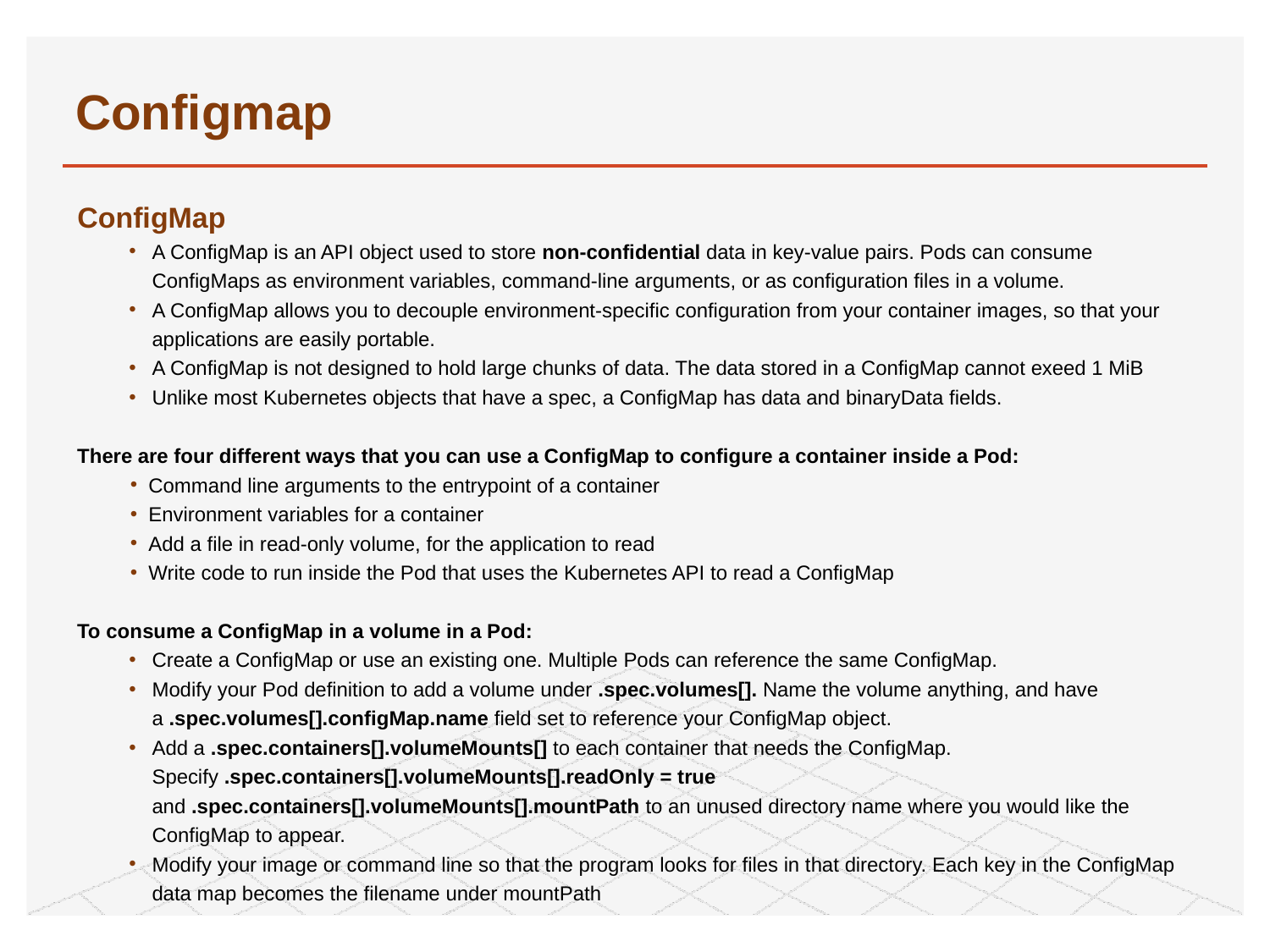

# Configmap
ConfigMap
A ConfigMap is an API object used to store non-confidential data in key-value pairs. Pods can consume ConfigMaps as environment variables, command-line arguments, or as configuration files in a volume.
A ConfigMap allows you to decouple environment-specific configuration from your container images, so that your applications are easily portable.
A ConfigMap is not designed to hold large chunks of data. The data stored in a ConfigMap cannot exeed 1 MiB
Unlike most Kubernetes objects that have a spec, a ConfigMap has data and binaryData fields.

There are four different ways that you can use a ConfigMap to configure a container inside a Pod:
  Command line arguments to the entrypoint of a container
  Environment variables for a container
  Add a file in read-only volume, for the application to read
  Write code to run inside the Pod that uses the Kubernetes API to read a ConfigMap

To consume a ConfigMap in a volume in a Pod:
Create a ConfigMap or use an existing one. Multiple Pods can reference the same ConfigMap.
Modify your Pod definition to add a volume under .spec.volumes[]. Name the volume anything, and have a .spec.volumes[].configMap.name field set to reference your ConfigMap object.
Add a .spec.containers[].volumeMounts[] to each container that needs the ConfigMap. Specify .spec.containers[].volumeMounts[].readOnly = true and .spec.containers[].volumeMounts[].mountPath to an unused directory name where you would like the ConfigMap to appear.
Modify your image or command line so that the program looks for files in that directory. Each key in the ConfigMap data map becomes the filename under mountPath